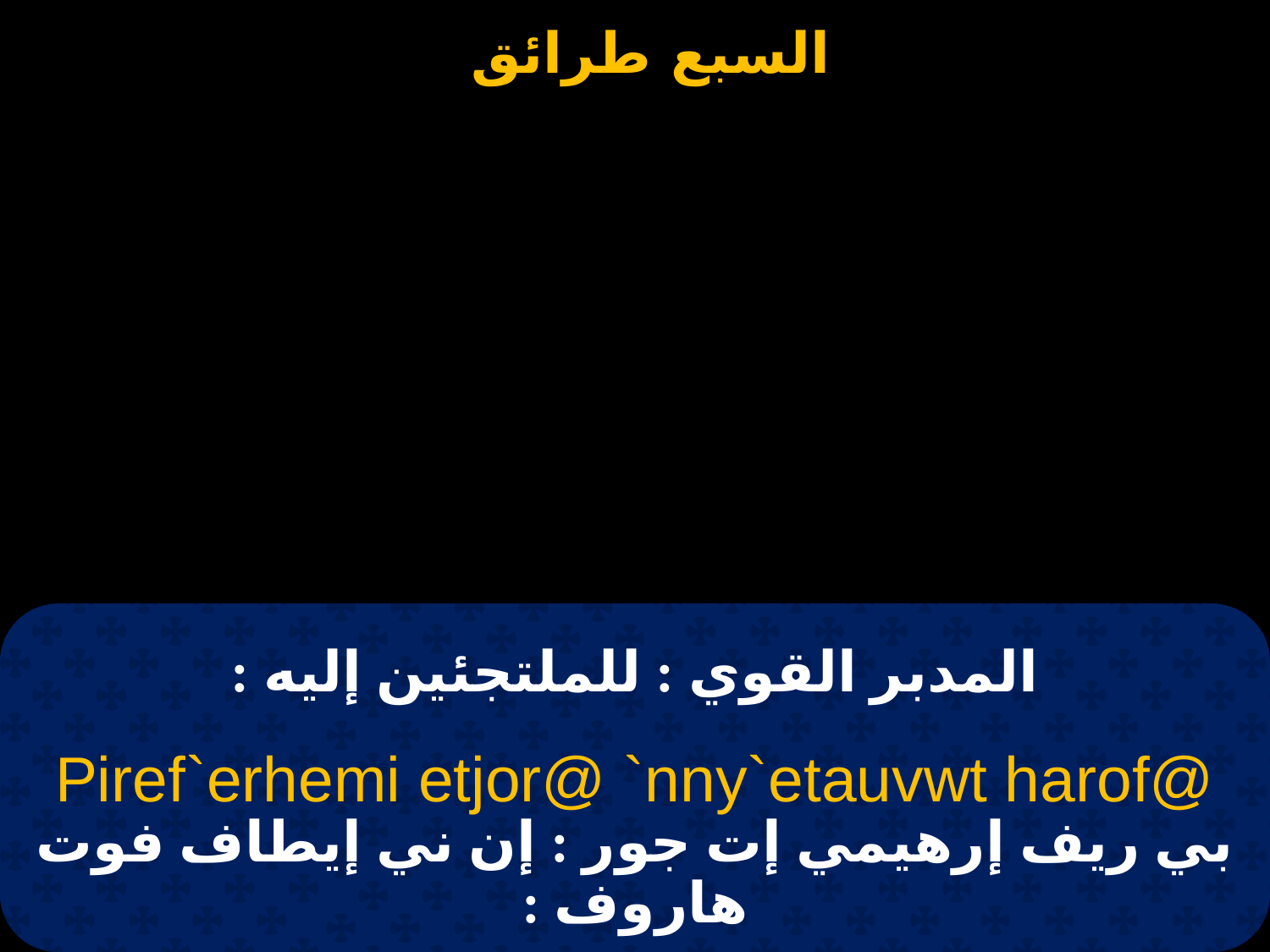

# المدبر القوي : للملتجئين إليه :
Piref`erhemi etjor@ `nny`etauvwt harof@
بي ريف إرهيمي إت جور : إن ني إيطاف فوت هاروف :